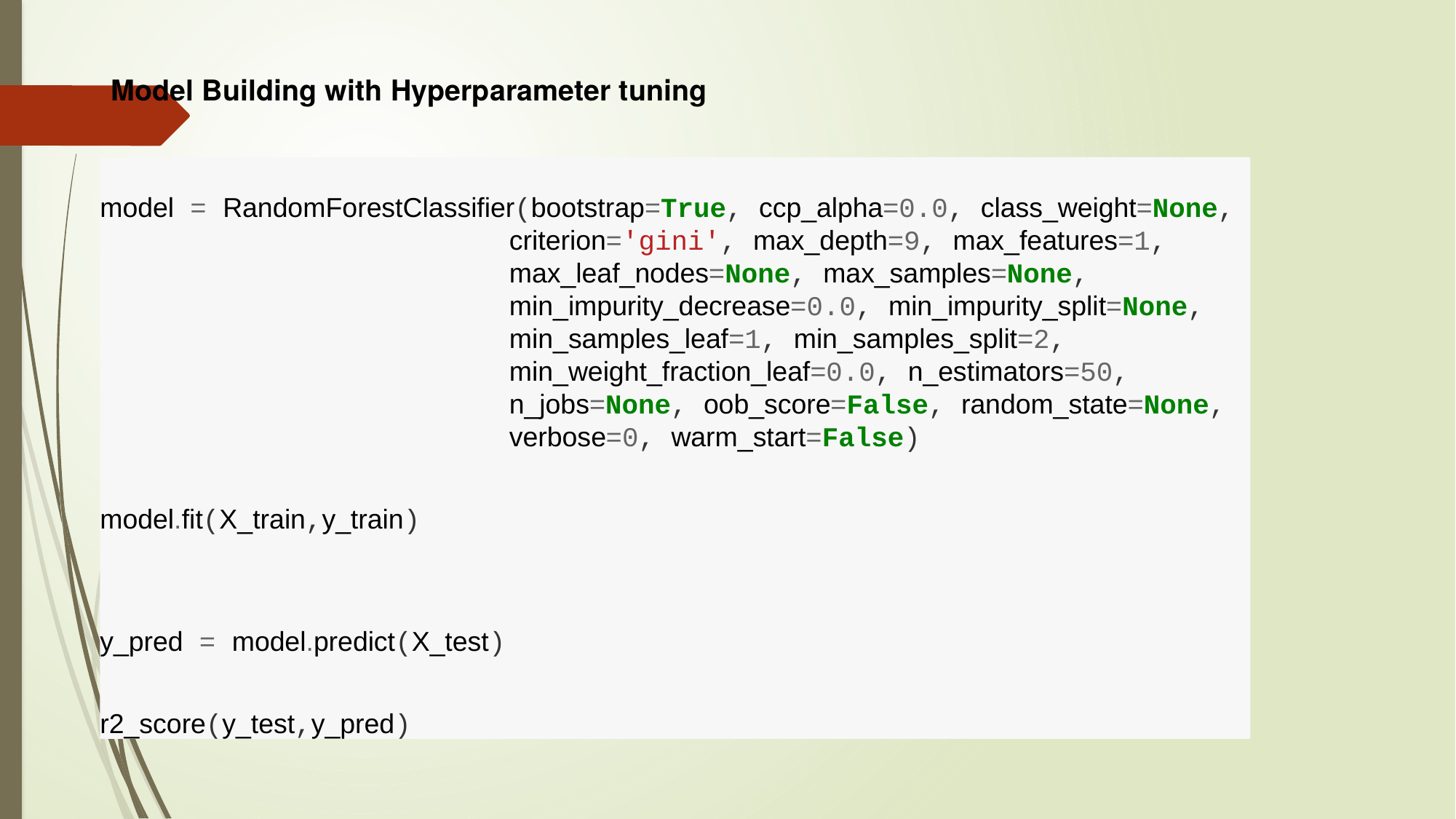

# Model Building with Hyperparameter tuning
model = RandomForestClassifier(bootstrap=True, ccp_alpha=0.0, class_weight=None,
                         criterion='gini', max_depth=9, max_features=1,
                         max_leaf_nodes=None, max_samples=None,
                         min_impurity_decrease=0.0, min_impurity_split=None,
                         min_samples_leaf=1, min_samples_split=2,
                         min_weight_fraction_leaf=0.0, n_estimators=50,
                         n_jobs=None, oob_score=False, random_state=None,
                         verbose=0, warm_start=False)

model.fit(X_train,y_train)

y_pred = model.predict(X_test)

r2_score(y_test,y_pred)